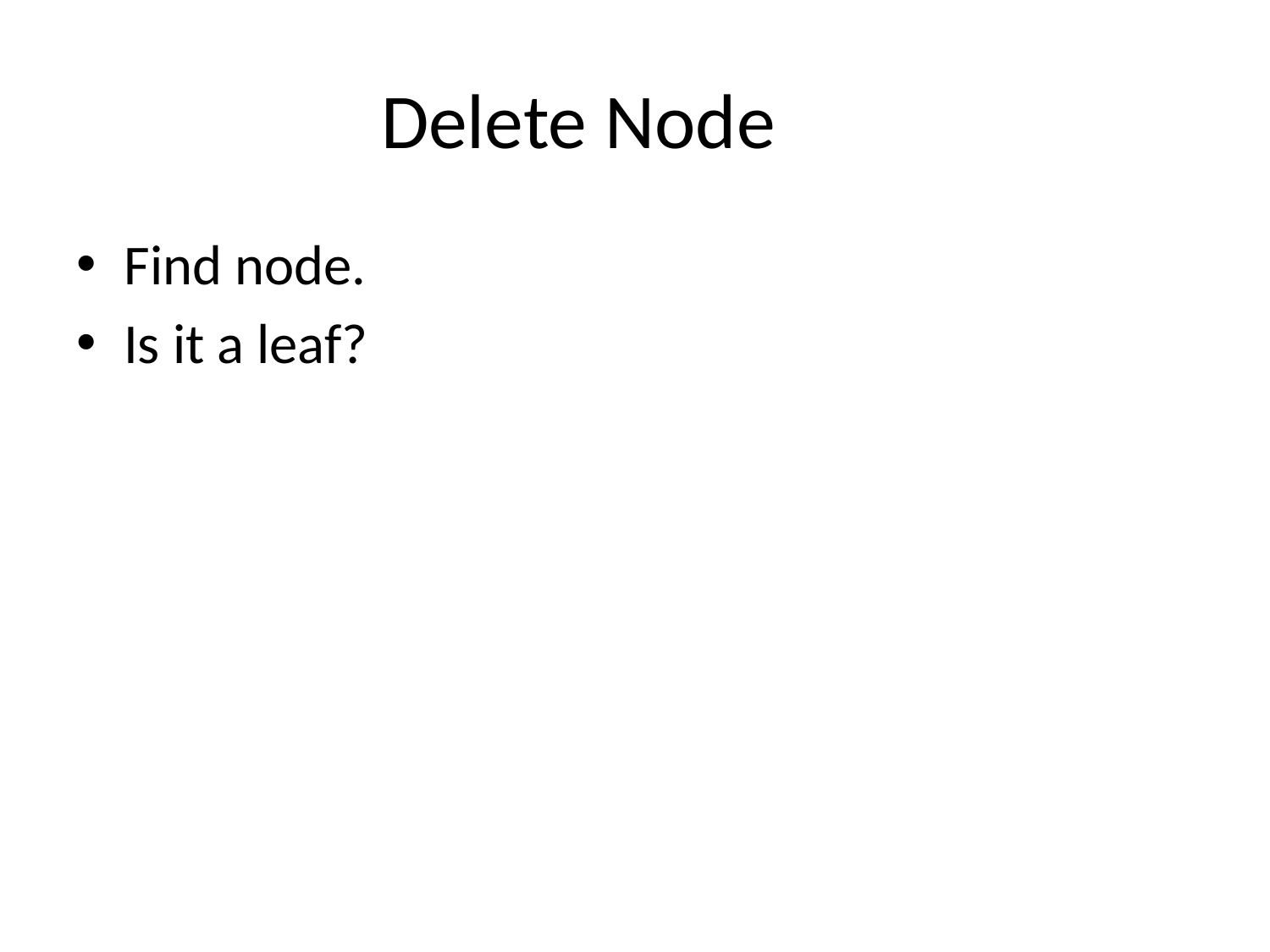

# Delete Node
Find node.
Is it a leaf?